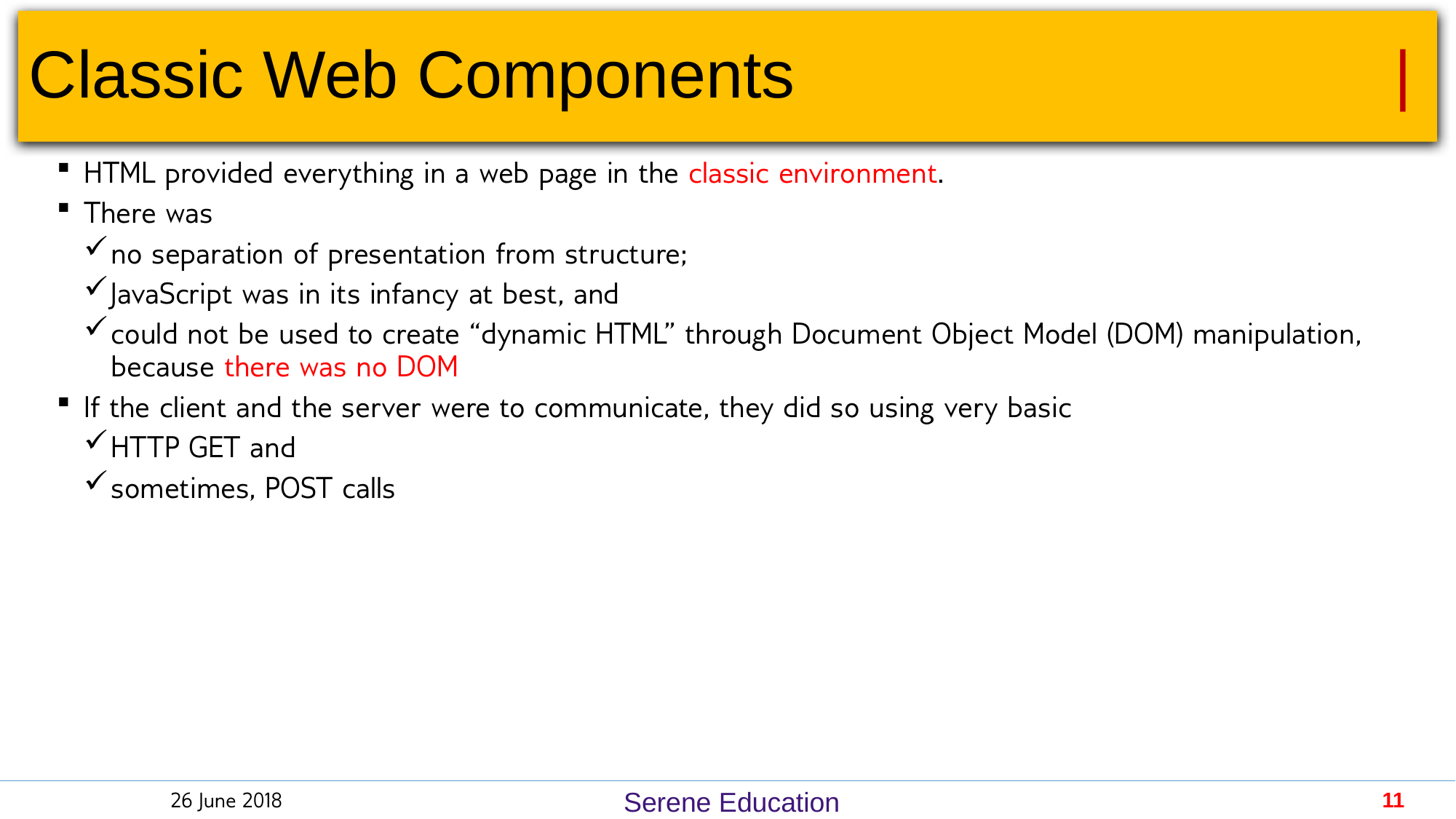

# Classic Web Components					   |
HTML provided everything in a web page in the classic environment.
There was
no separation of presentation from structure;
JavaScript was in its infancy at best, and
could not be used to create “dynamic HTML” through Document Object Model (DOM) manipulation, because there was no DOM
If the client and the server were to communicate, they did so using very basic
HTTP GET and
sometimes, POST calls
26 June 2018
11